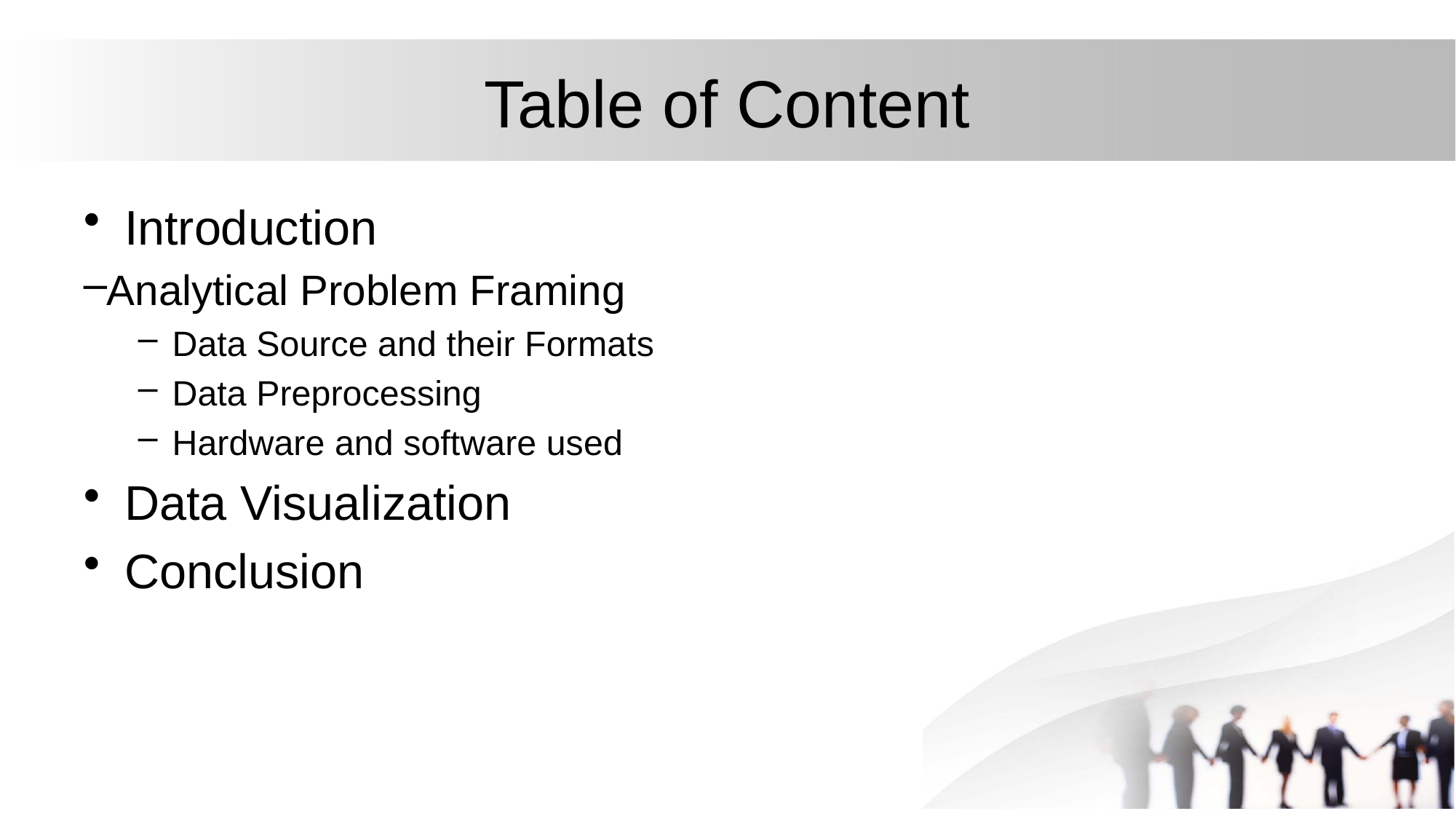

# Table of Content
Introduction
Analytical Problem Framing
Data Source and their Formats
Data Preprocessing
Hardware and software used
Data Visualization
Conclusion